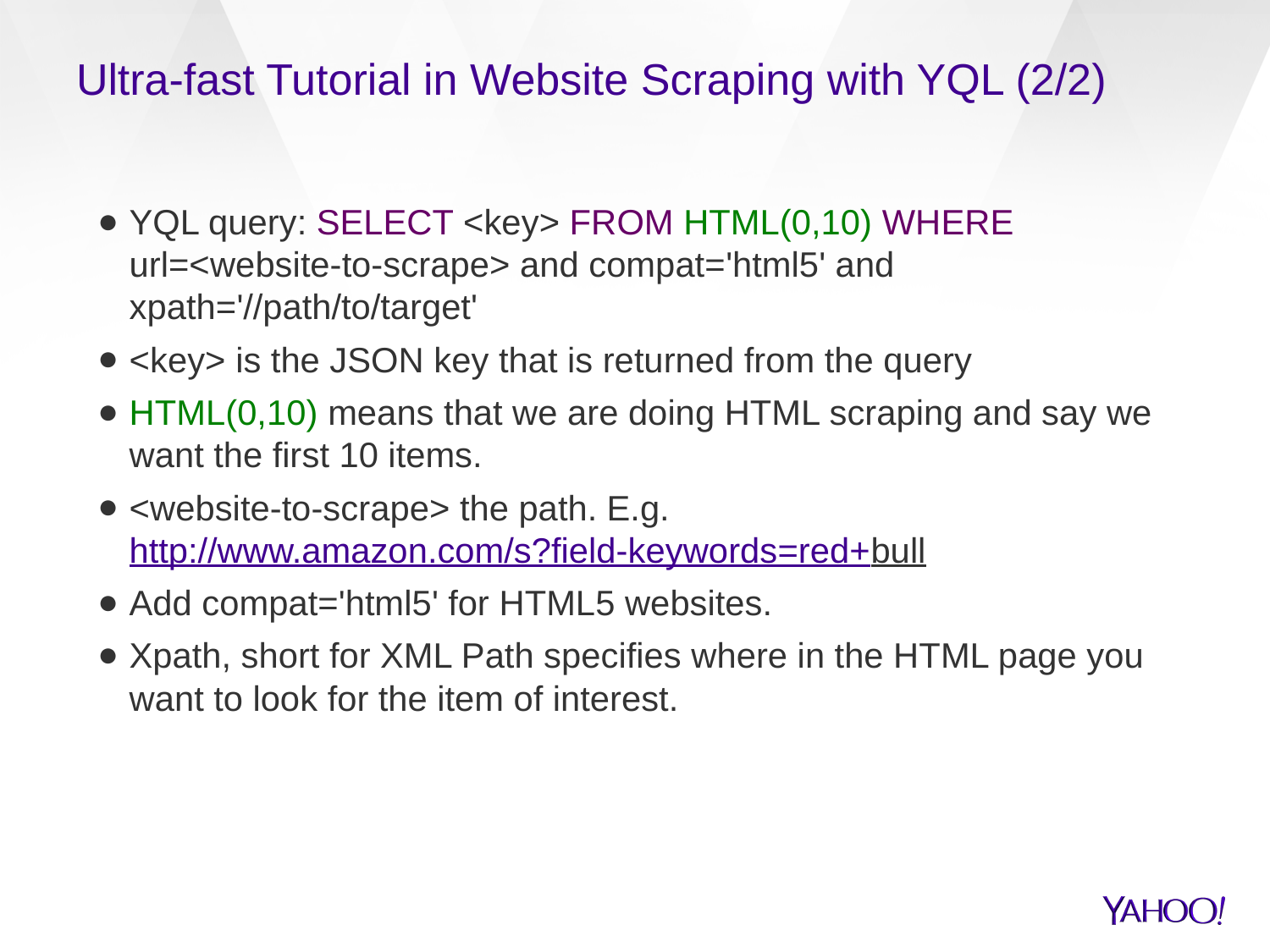

# Ultra-fast Tutorial in Website Scraping with YQL (2/2)
YQL query: SELECT <key> FROM HTML(0,10) WHERE url=<website-to-scrape> and compat='html5' and xpath='//path/to/target'
<key> is the JSON key that is returned from the query
HTML(0,10) means that we are doing HTML scraping and say we want the first 10 items.
<website-to-scrape> the path. E.g. http://www.amazon.com/s?field-keywords=red+bull
Add compat='html5' for HTML5 websites.
Xpath, short for XML Path specifies where in the HTML page you want to look for the item of interest.